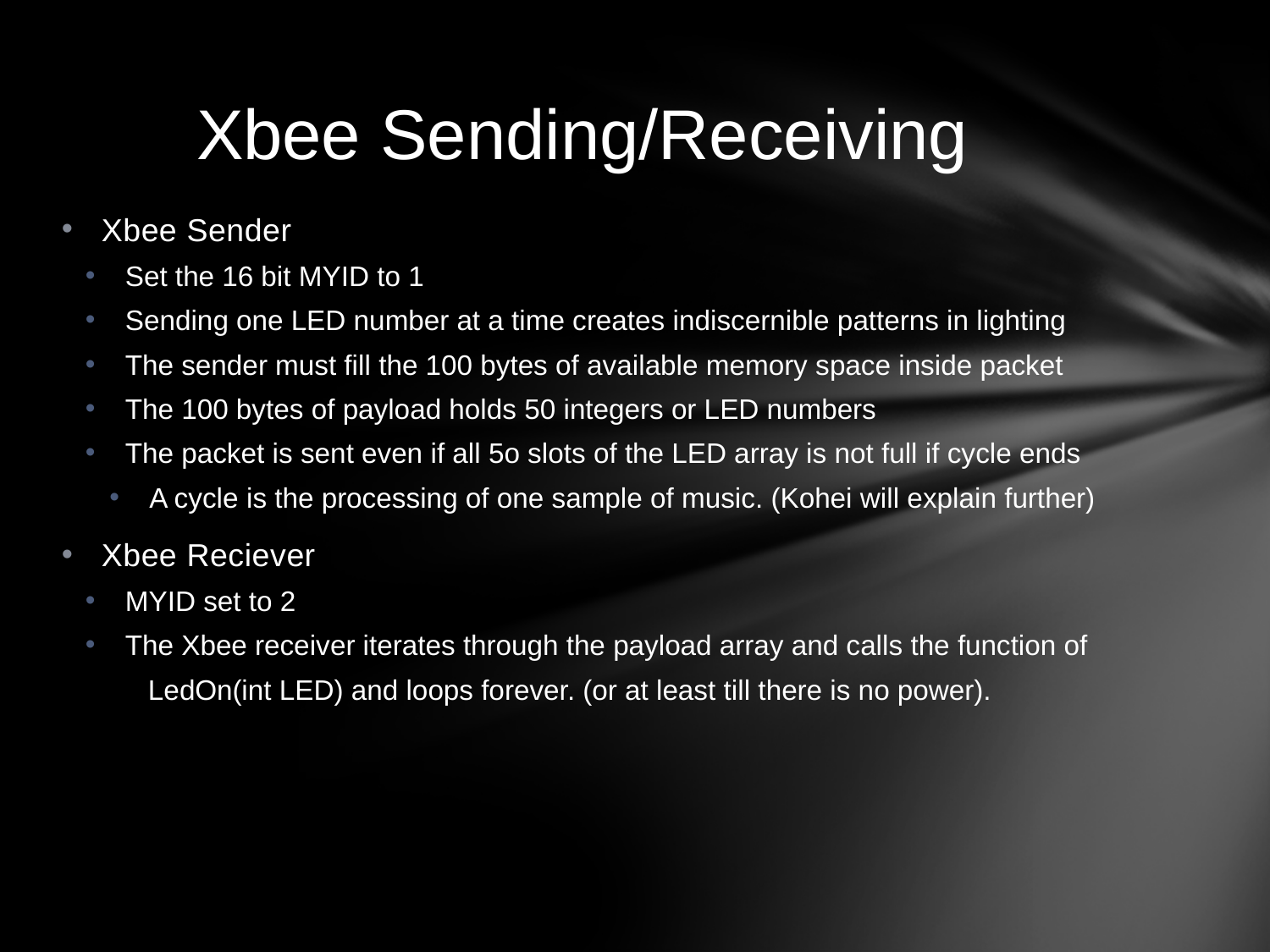

# Xbee Sending/Receiving
Xbee Sender
Set the 16 bit MYID to 1
Sending one LED number at a time creates indiscernible patterns in lighting
The sender must fill the 100 bytes of available memory space inside packet
The 100 bytes of payload holds 50 integers or LED numbers
The packet is sent even if all 5o slots of the LED array is not full if cycle ends
A cycle is the processing of one sample of music. (Kohei will explain further)
Xbee Reciever
MYID set to 2
The Xbee receiver iterates through the payload array and calls the function of
        LedOn(int LED) and loops forever. (or at least till there is no power).